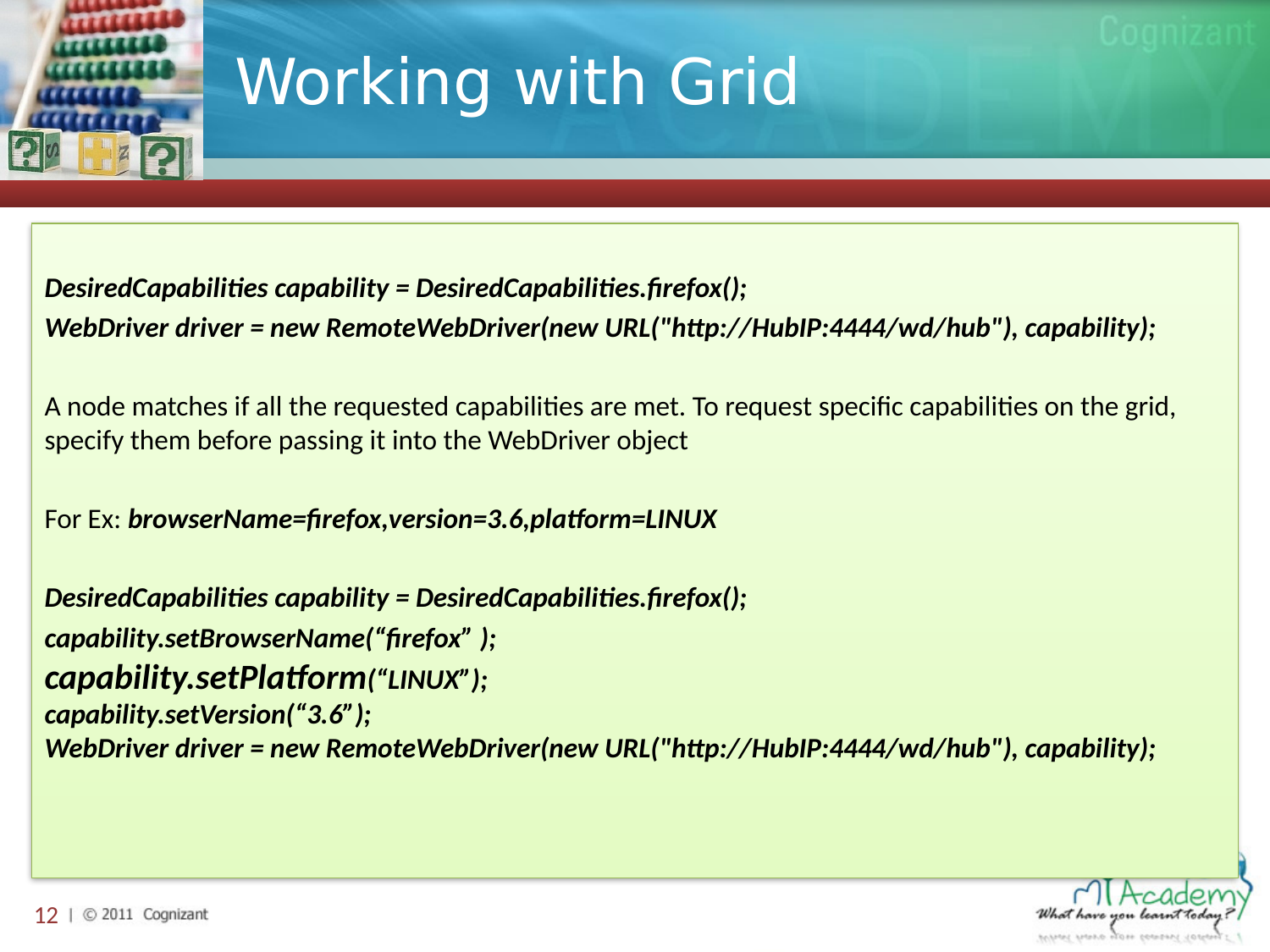

# Working with Grid

DesiredCapabilities capability = DesiredCapabilities.firefox();
WebDriver driver = new RemoteWebDriver(new URL("http://HubIP:4444/wd/hub"), capability);

A node matches if all the requested capabilities are met. To request specific capabilities on the grid, specify them before passing it into the WebDriver object

For Ex: browserName=firefox,version=3.6,platform=LINUX

DesiredCapabilities capability = DesiredCapabilities.firefox();
capability.setBrowserName(“firefox” );
capability.setPlatform(“LINUX”);  
capability.setVersion(“3.6”);
WebDriver driver = new RemoteWebDriver(new URL("http://HubIP:4444/wd/hub"), capability);

12